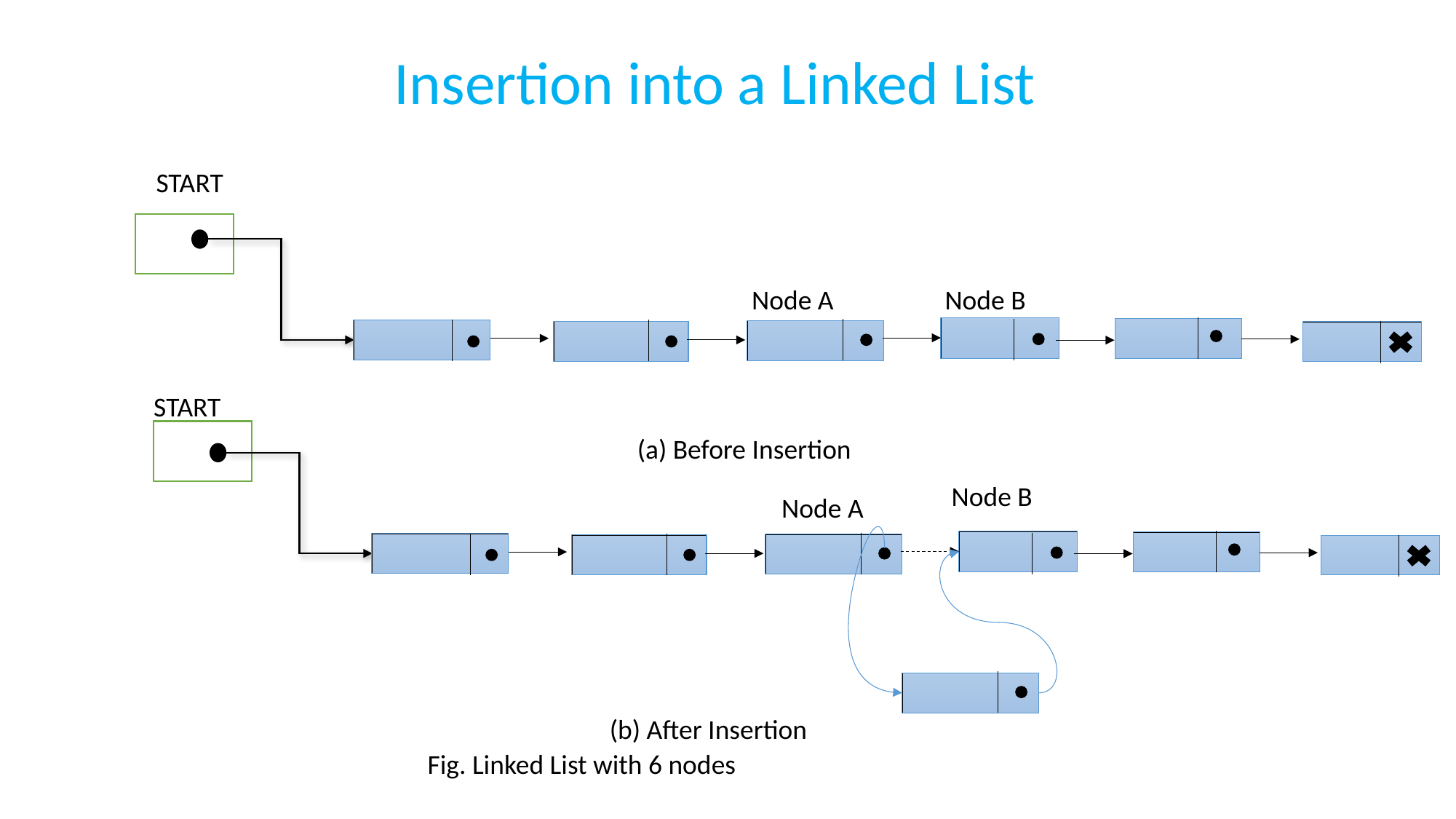

# Insertion into a Linked List

START

Node A
Node B

START

(a) Before Insertion

Node B
Node A

(b) After Insertion
Fig. Linked List with 6 nodes